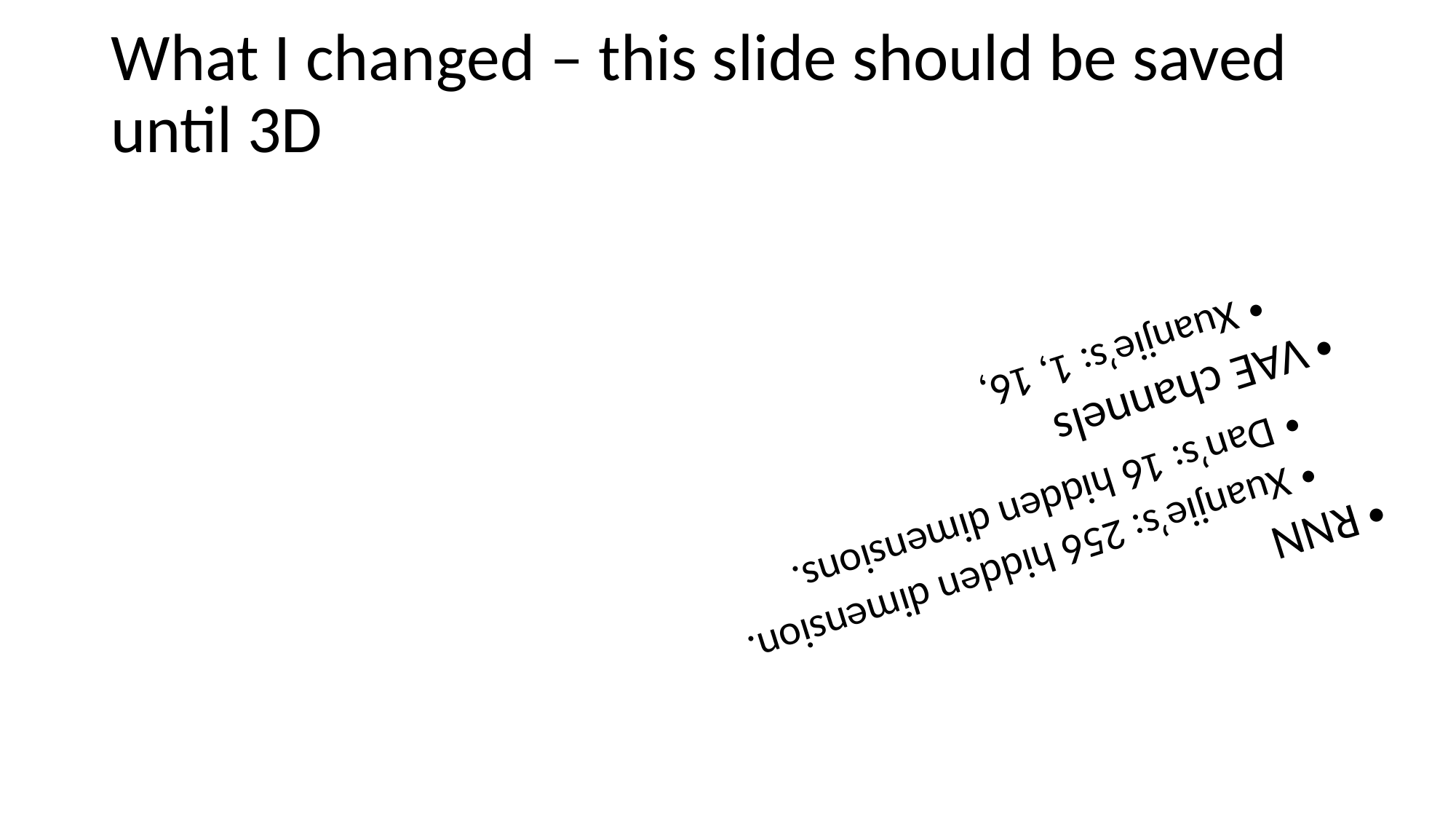

# What I changed – this slide should be saved until 3D
RNN
Xuanjie’s: 256 hidden dimension.
Dan’s: 16 hidden dimensions.
VAE channels
Xuanjie’s: 1, 16,